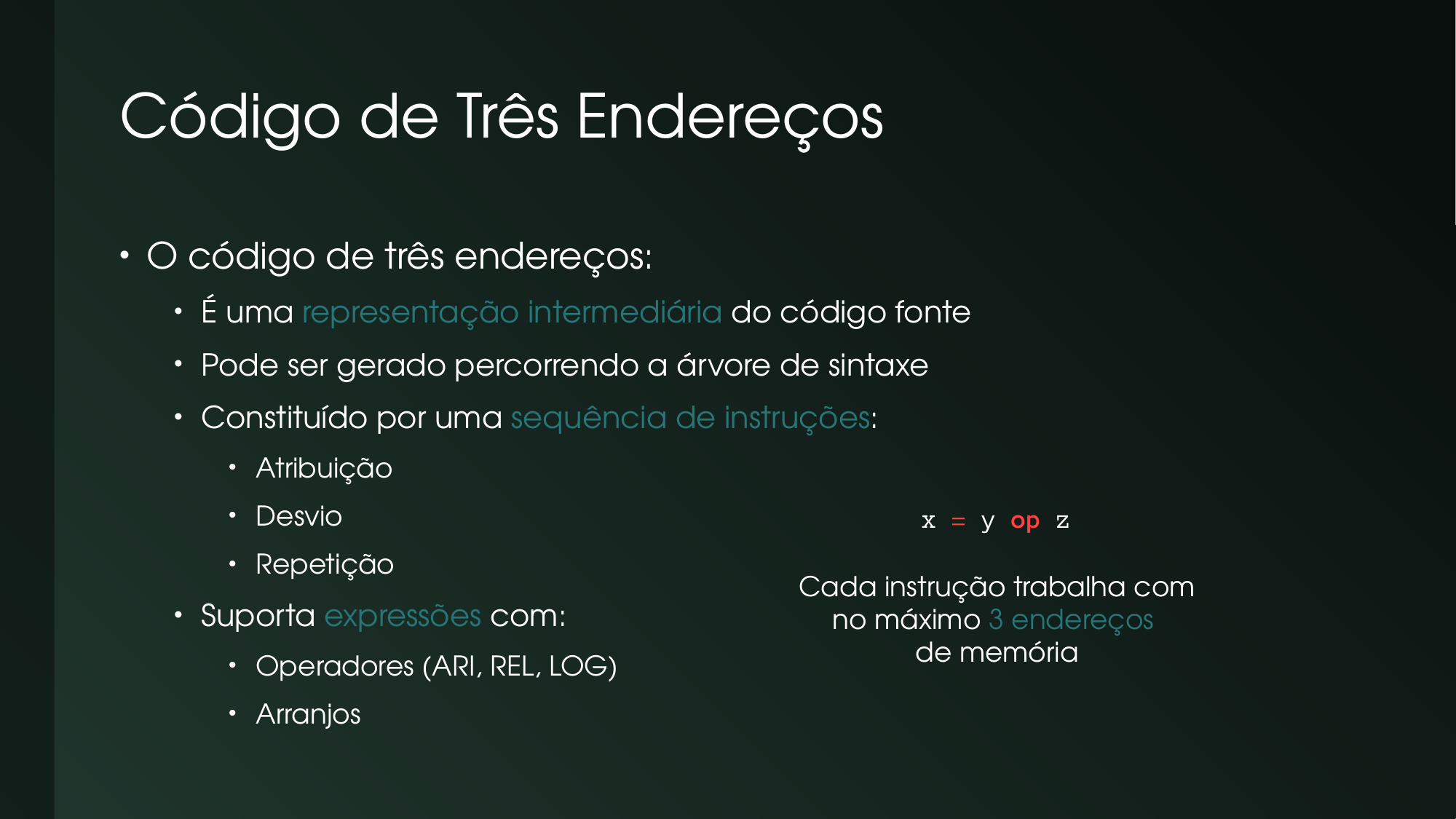

# Código de Três Endereços
O código de três endereços:
É uma representação intermediária do código fonte
Pode ser gerado percorrendo a árvore de sintaxe
Constituído por uma sequência de instruções:
Atribuição
Desvio
Repetição
Suporta expressões com:
Operadores (ari, rel, log)
Arranjos
x = y op z
Cada instrução trabalha com no máximo 3 endereços
de memória